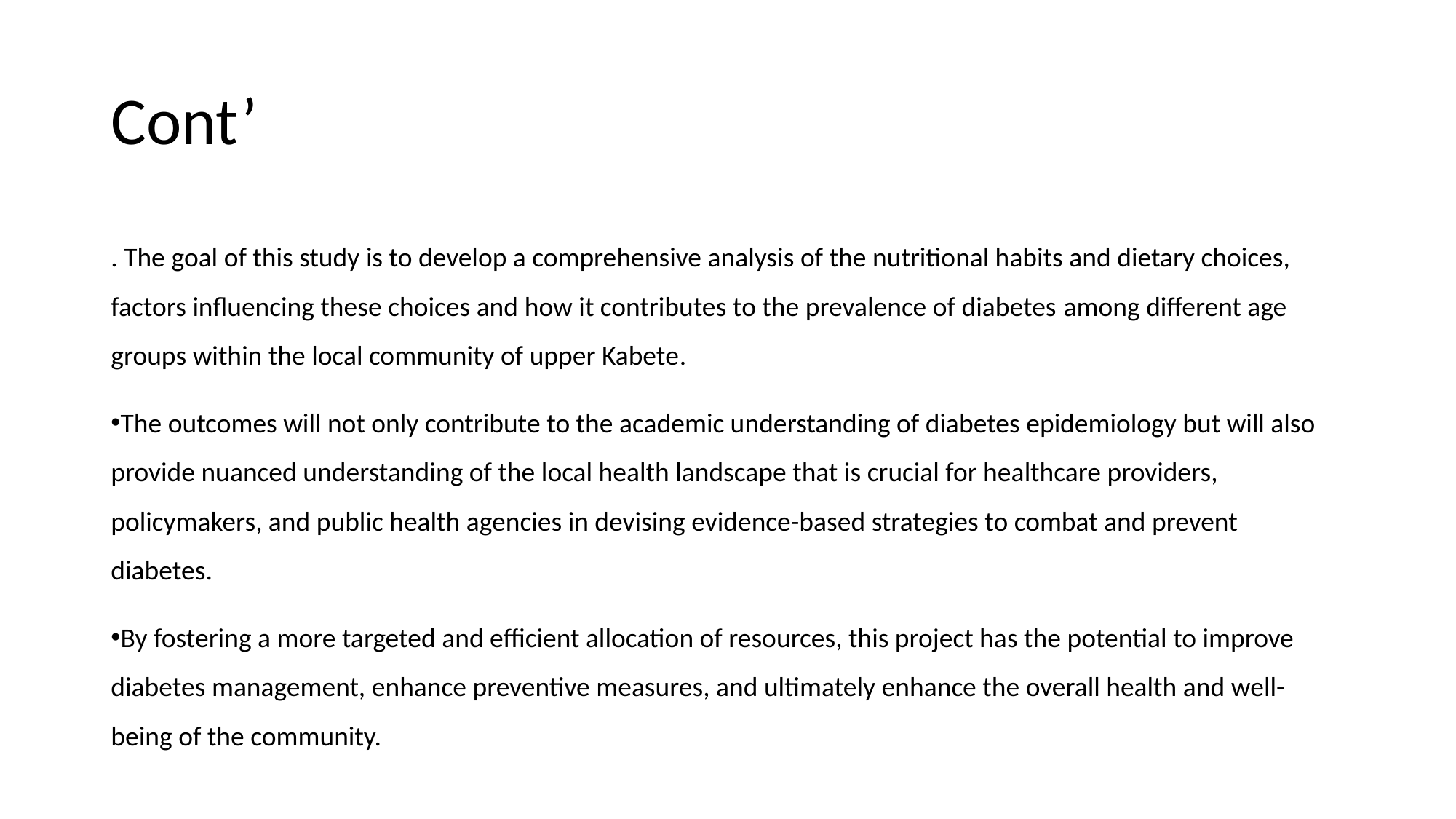

# Cont’
. The goal of this study is to develop a comprehensive analysis of the nutritional habits and dietary choices, factors influencing these choices and how it contributes to the prevalence of diabetes among different age groups within the local community of upper Kabete.
The outcomes will not only contribute to the academic understanding of diabetes epidemiology but will also provide nuanced understanding of the local health landscape that is crucial for healthcare providers, policymakers, and public health agencies in devising evidence-based strategies to combat and prevent diabetes.
By fostering a more targeted and efficient allocation of resources, this project has the potential to improve diabetes management, enhance preventive measures, and ultimately enhance the overall health and well-being of the community.